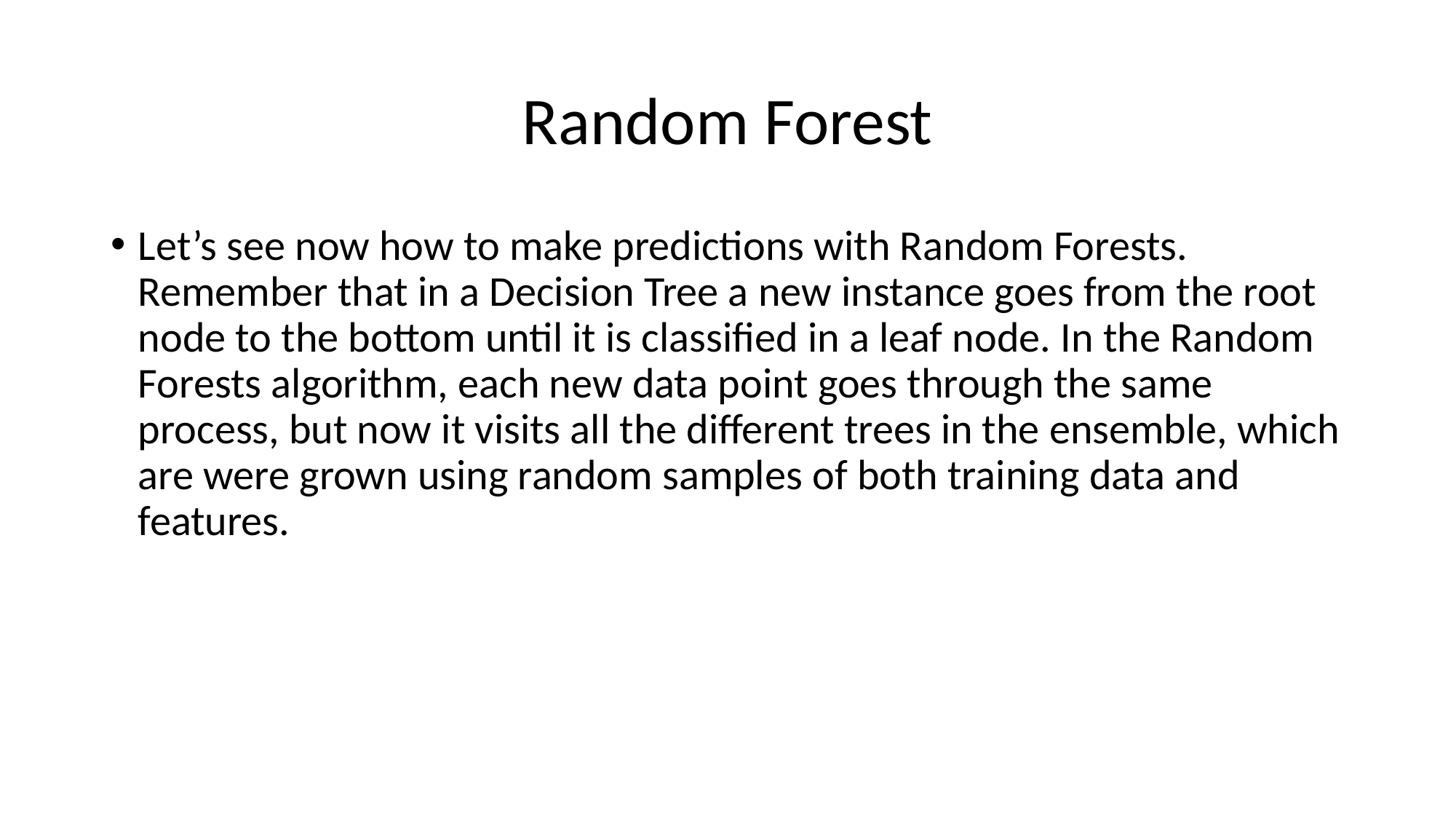

# Random Forest
Let’s see now how to make predictions with Random Forests. Remember that in a Decision Tree a new instance goes from the root node to the bottom until it is classified in a leaf node. In the Random Forests algorithm, each new data point goes through the same process, but now it visits all the different trees in the ensemble, which are were grown using random samples of both training data and features.